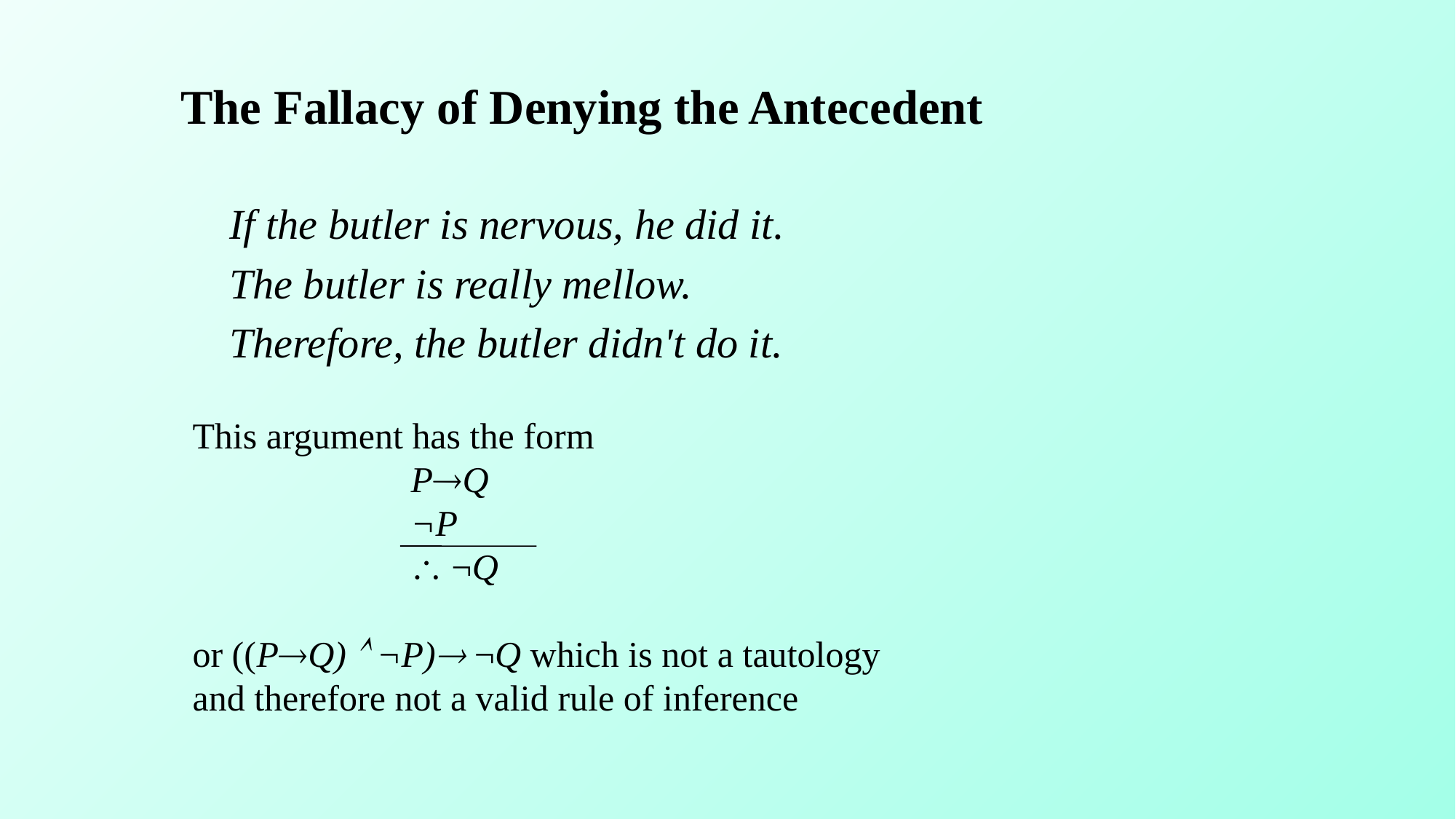

# The Fallacy of Denying the Antecedent
If the butler is nervous, he did it.
The butler is really mellow.
Therefore, the butler didn't do it.

This argument has the form
		P→Q
		¬P
		∴ ¬Q
or ((P→Q) ∧ ¬P)→ ¬Q which is not a tautology and therefore not a valid rule of inference